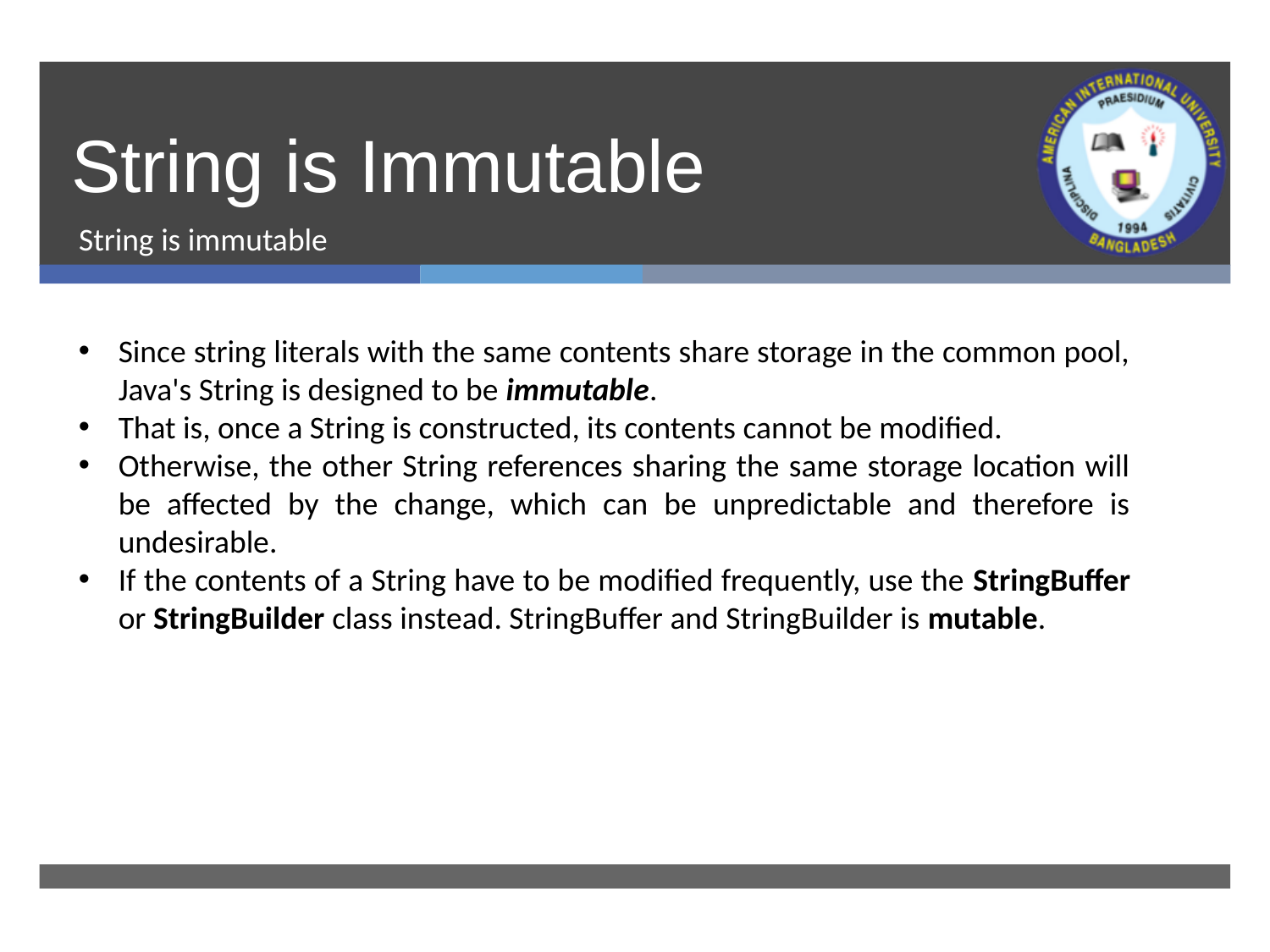

# String is Immutable
String is immutable
Since string literals with the same contents share storage in the common pool, Java's String is designed to be immutable.
That is, once a String is constructed, its contents cannot be modified.
Otherwise, the other String references sharing the same storage location will be affected by the change, which can be unpredictable and therefore is undesirable.
If the contents of a String have to be modified frequently, use the StringBuffer or StringBuilder class instead. StringBuffer and StringBuilder is mutable.